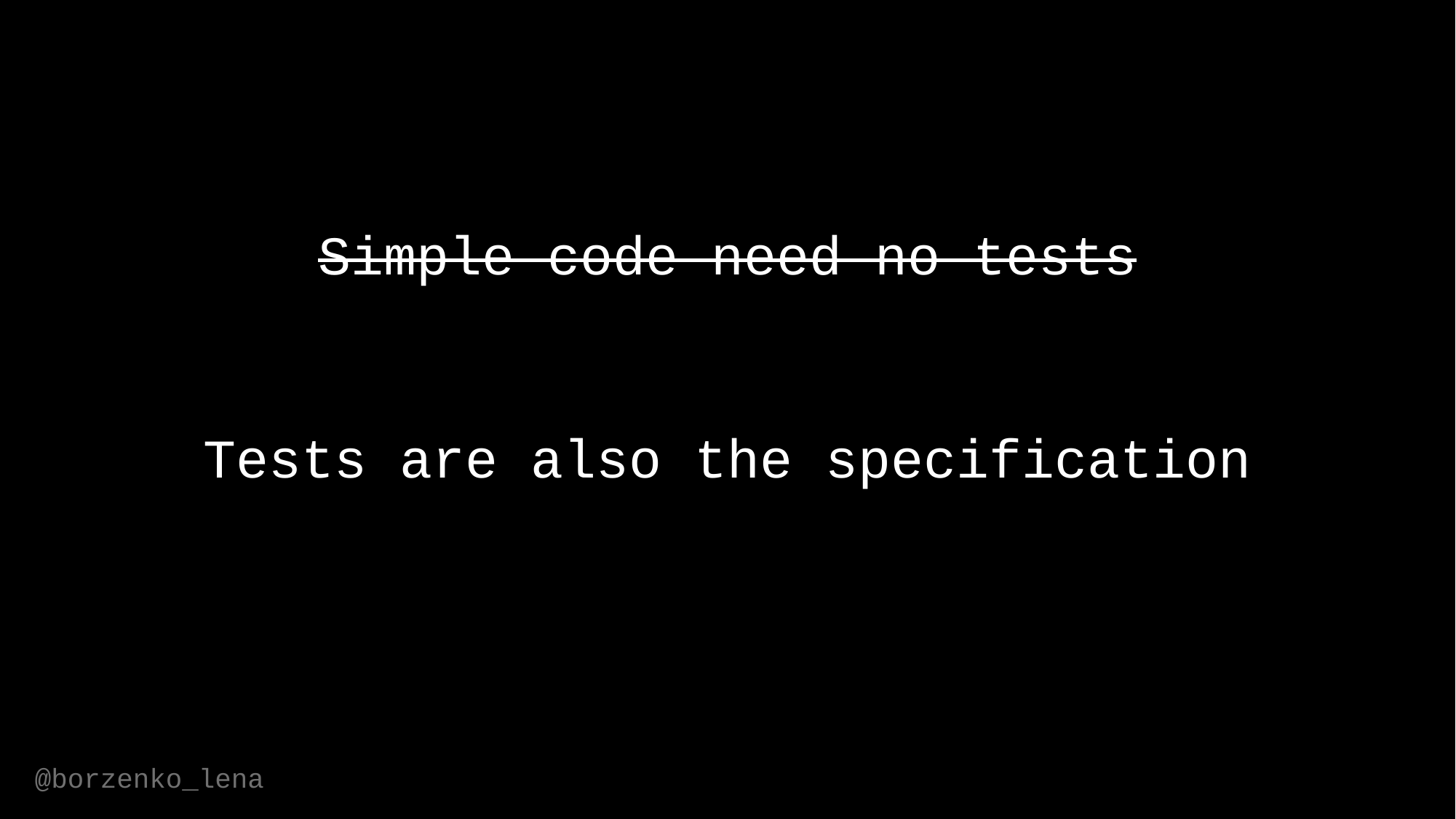

Simple code need no tests
Tests are also the specification
@borzenko_lena